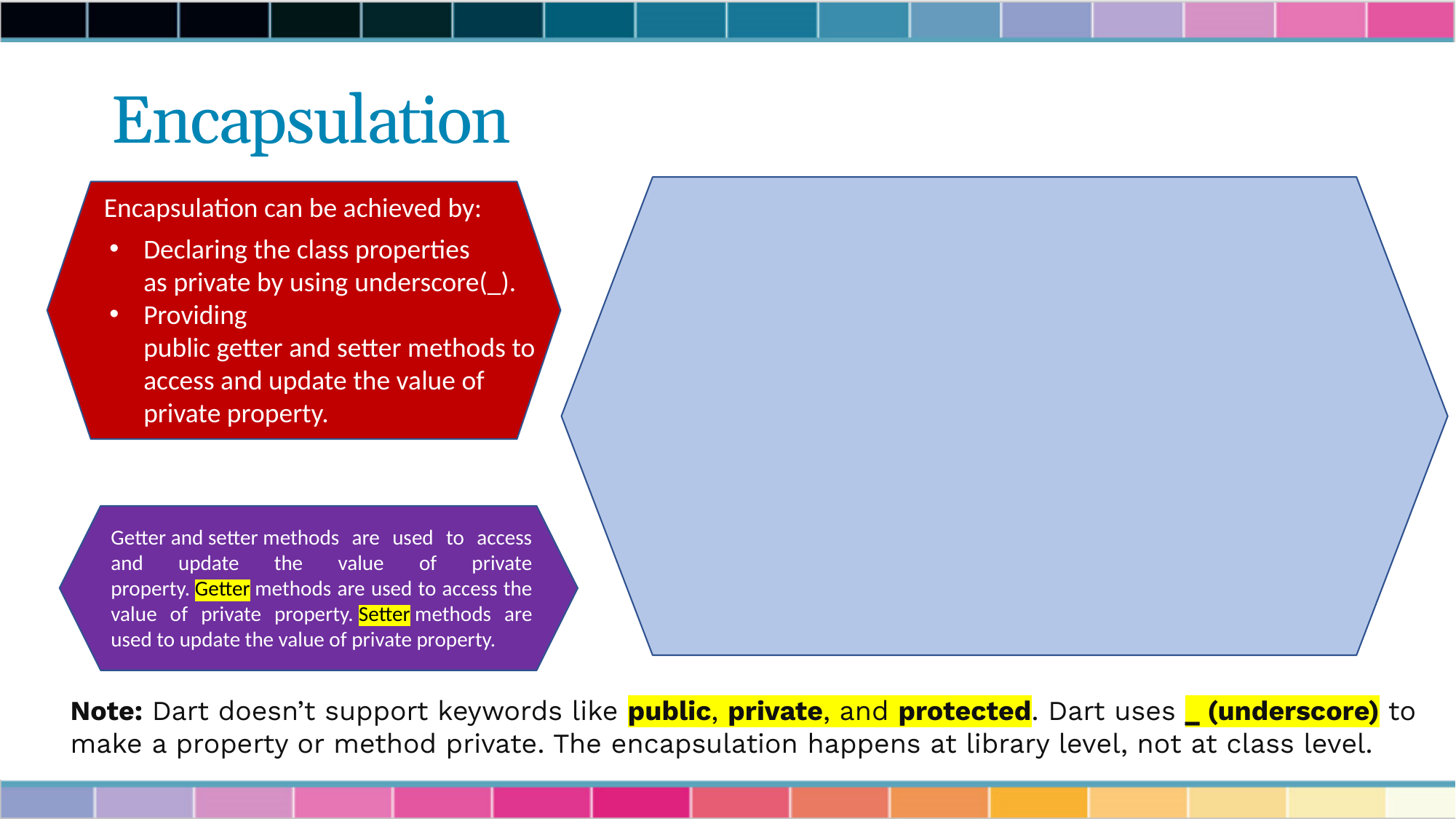

# Encapsulation

Encapsulation can be achieved by:
Declaring the class properties as private by using underscore(_).
Providing public getter and setter methods to access and update the value of private property.

Getter and setter methods are used to access and update the value of private property. Getter methods are used to access the value of private property. Setter methods are used to update the value of private property.
Note: Dart doesn’t support keywords like public, private, and protected. Dart uses _ (underscore) to make a property or method private. The encapsulation happens at library level, not at class level.